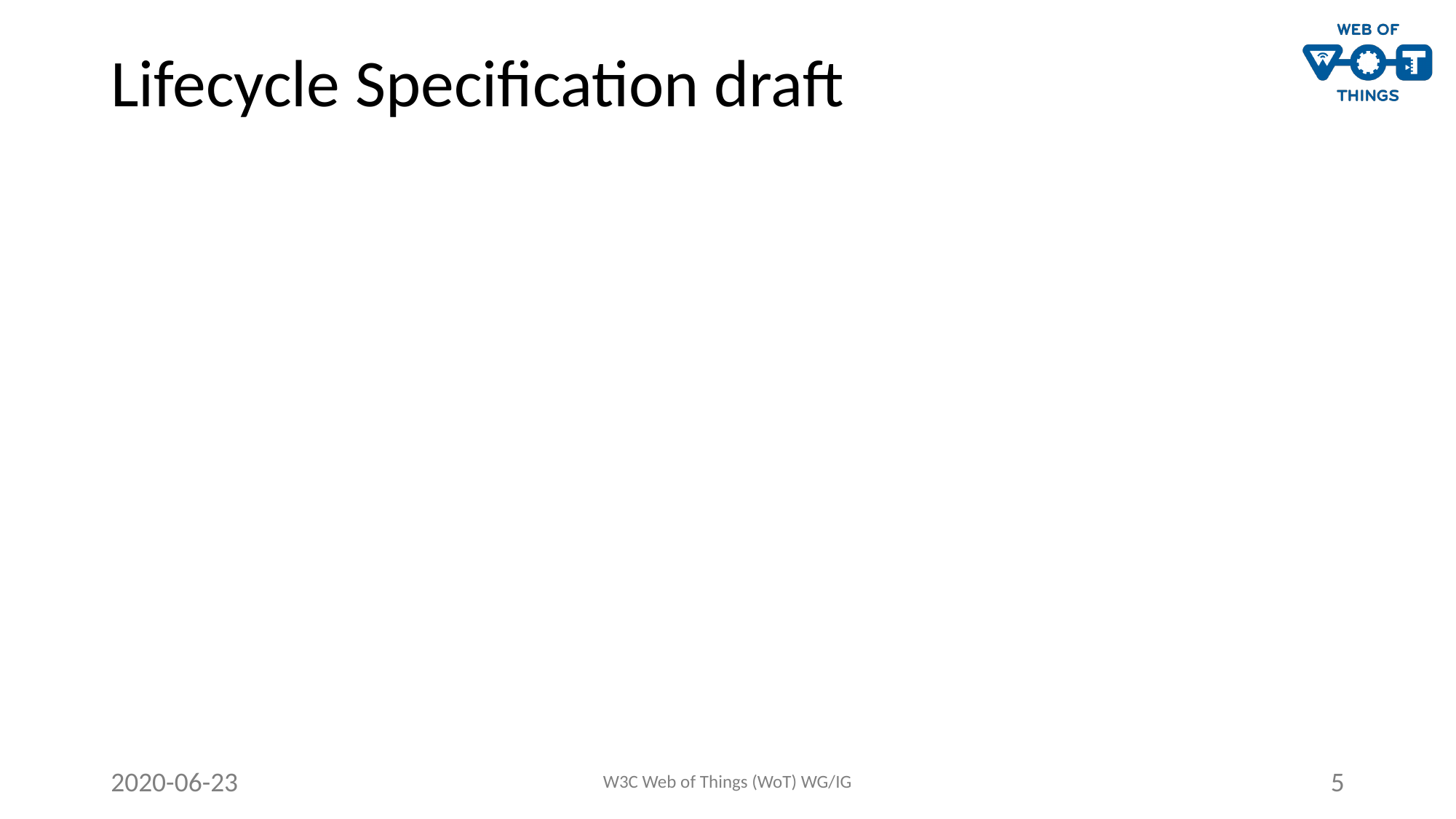

# Lifecycle Specification draft

2020-06-23
W3C Web of Things (WoT) WG/IG
5